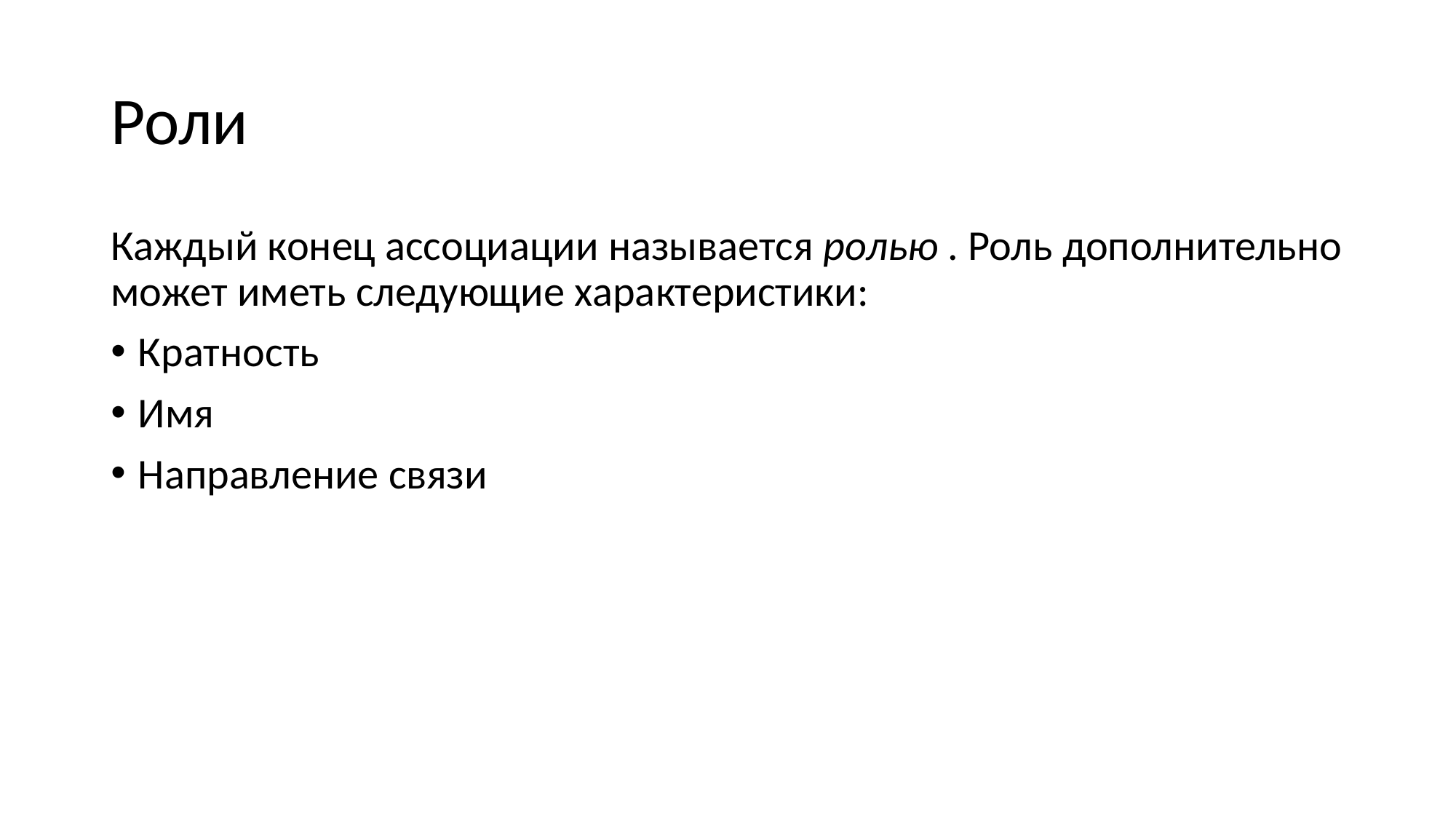

# Роли
Каждый конец ассоциации называется ролью . Роль дополнительно может иметь следующие характеристики:
Кратность
Имя
Направление связи